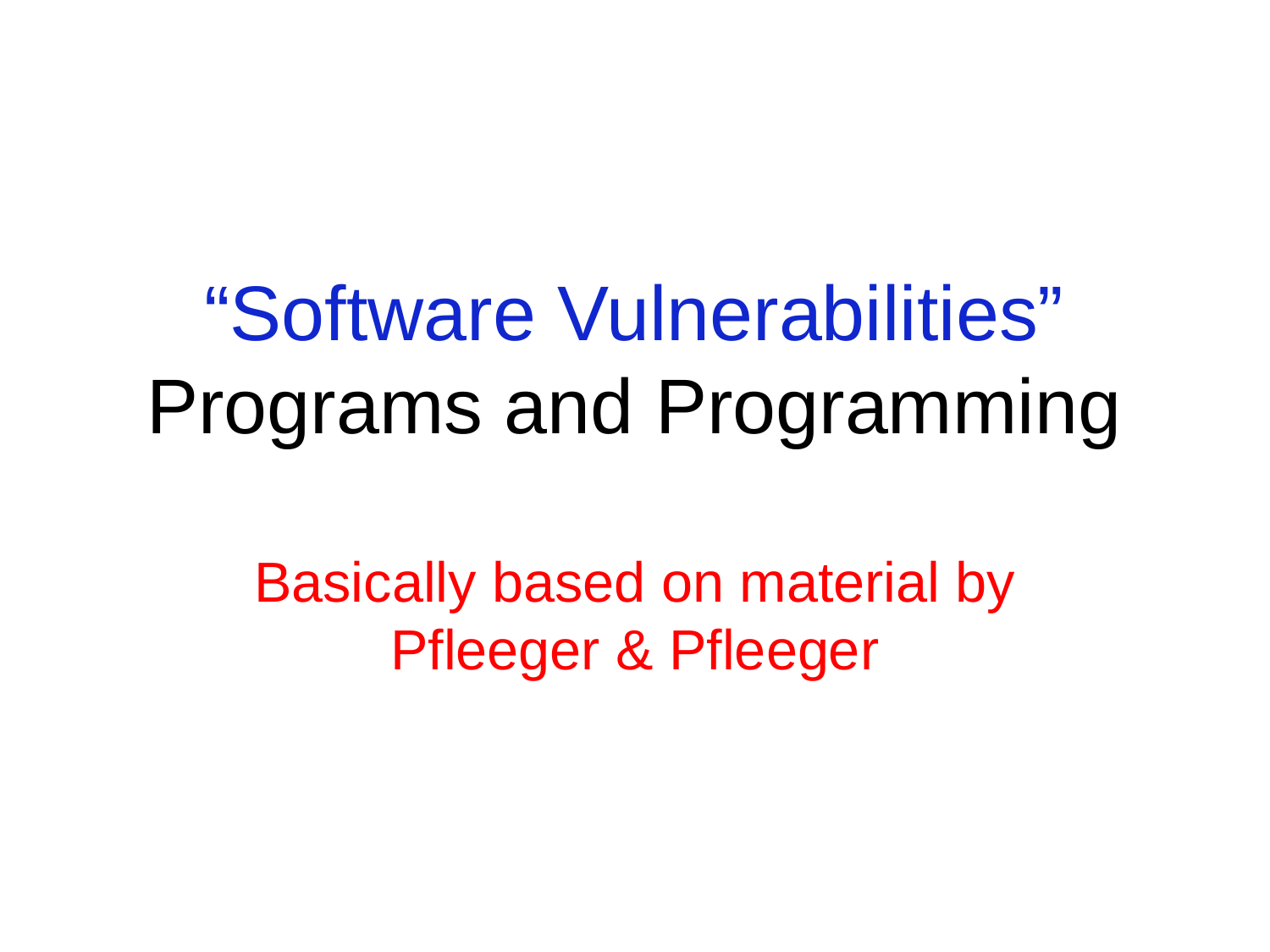

# “Software Vulnerabilities” Programs and Programming
Basically based on material by Pfleeger & Pfleeger